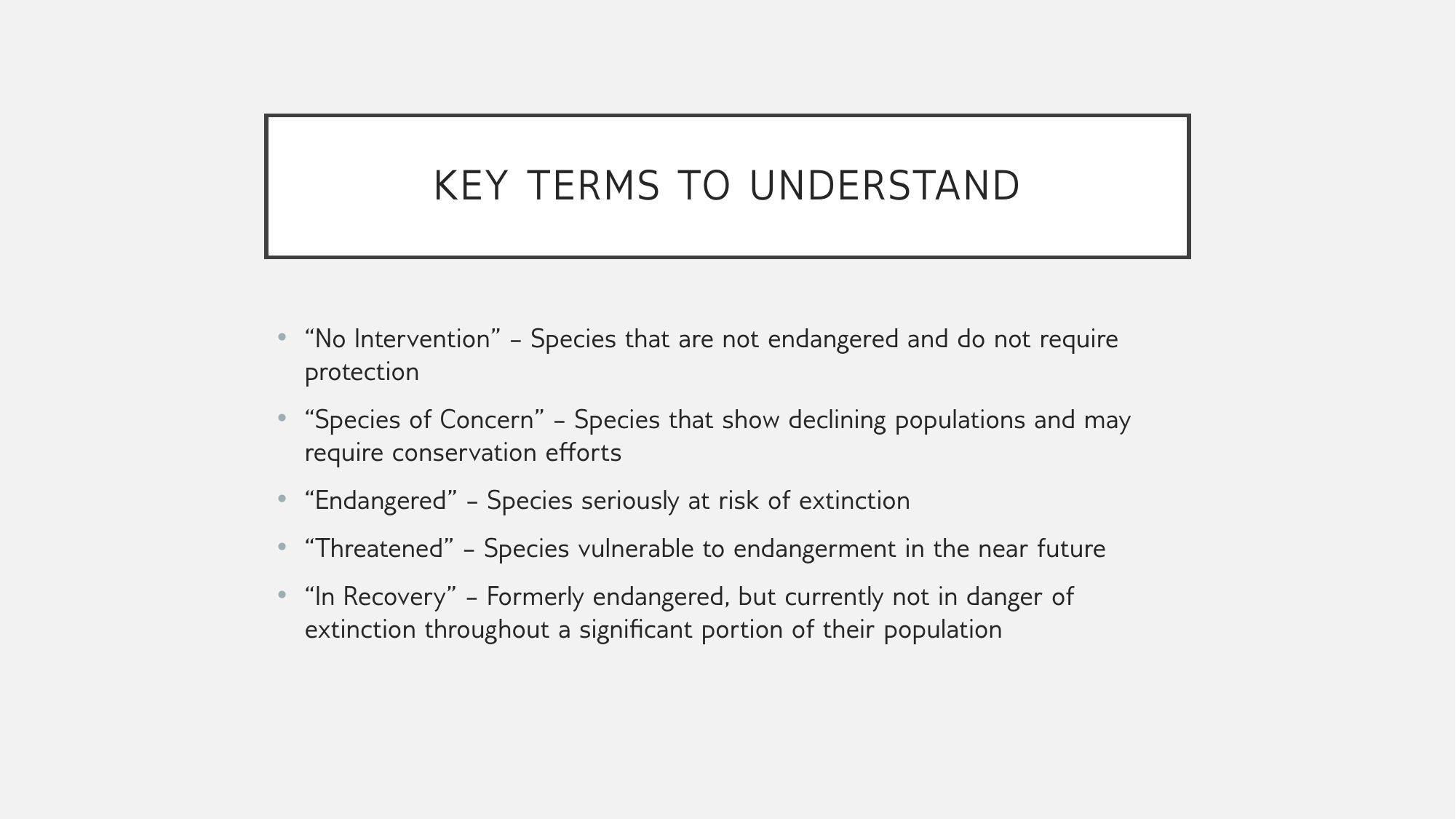

# Key terms to Understand
“No Intervention” – Species that are not endangered and do not require protection
“Species of Concern” – Species that show declining populations and may require conservation efforts
“Endangered” – Species seriously at risk of extinction
“Threatened” – Species vulnerable to endangerment in the near future
“In Recovery” – Formerly endangered, but currently not in danger of extinction throughout a significant portion of their population